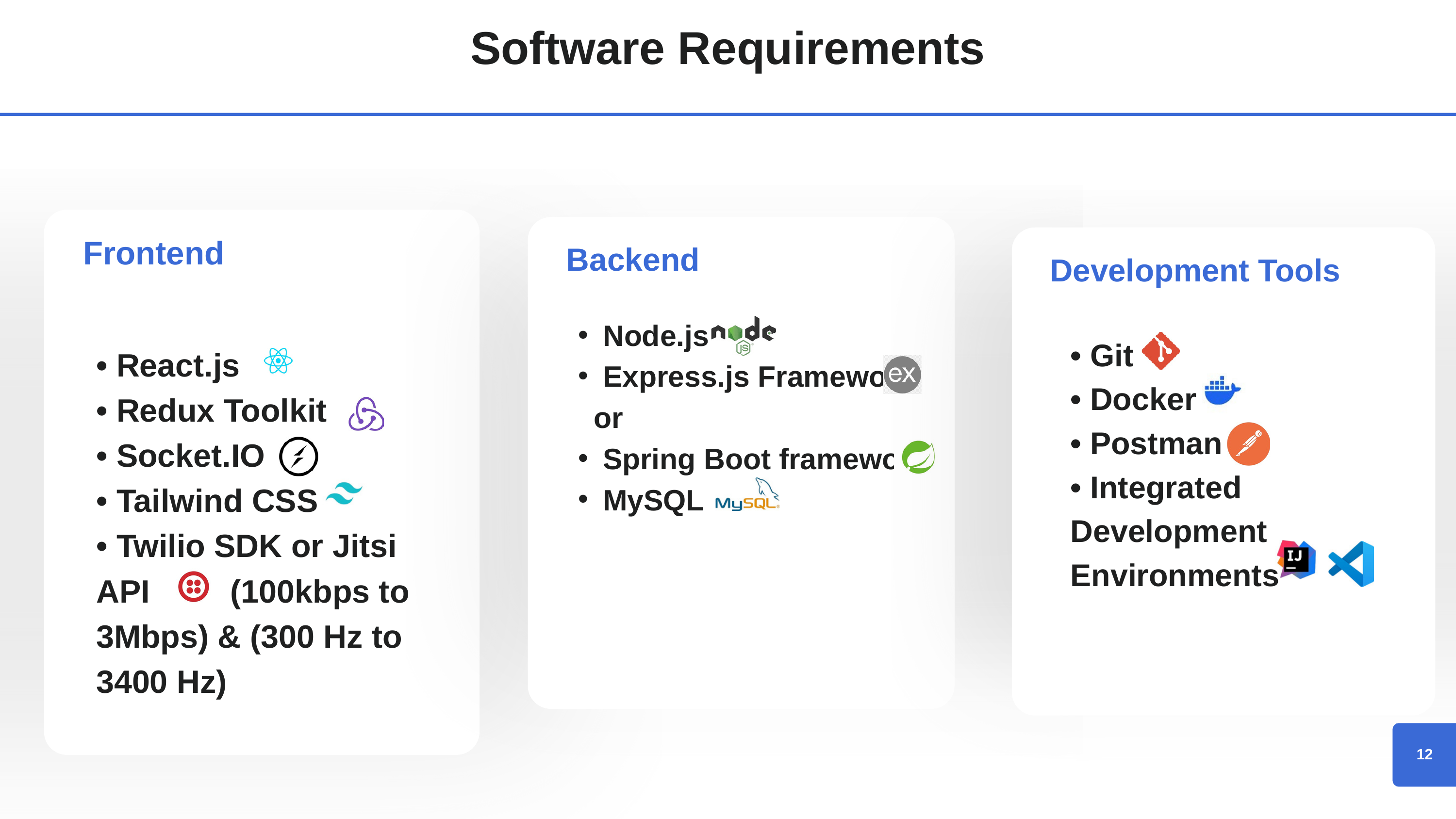

Software Requirements

Frontend

Backend
Development Tools

• React.js
• Redux Toolkit
• Socket.IO
• Tailwind CSS
• Twilio SDK or Jitsi API         (100kbps to 3Mbps) & (300 Hz to 3400 Hz)
Node.js
Express.js Framework
     or
Spring Boot framework
MySQL

• Git
• Docker
• Postman
• Integrated Development Environments

12